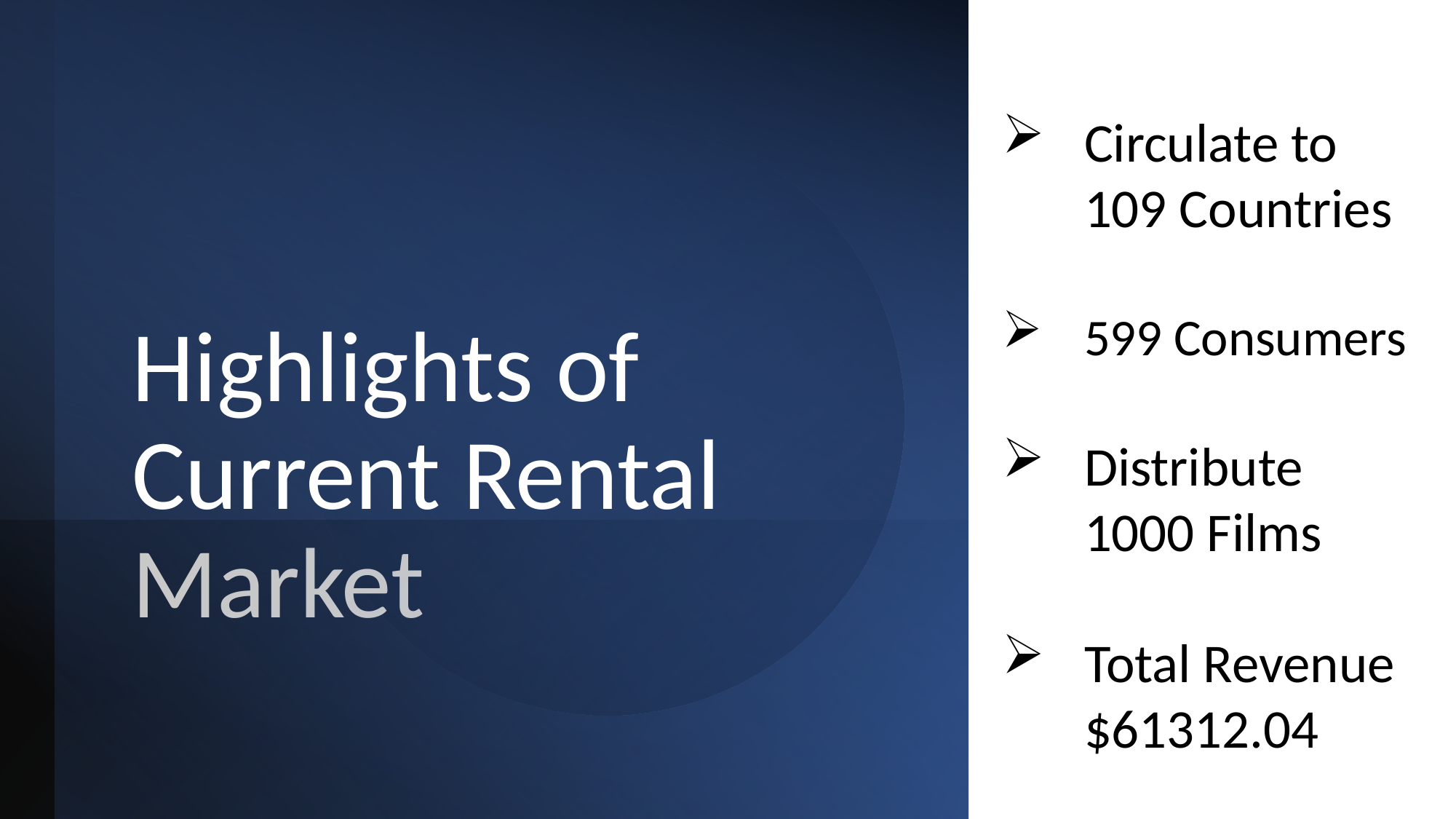

# Highlights of Current Rental Market
Circulate to 109 Countries

599 Consumers

Distribute 1000 Films

Total Revenue $61312.04